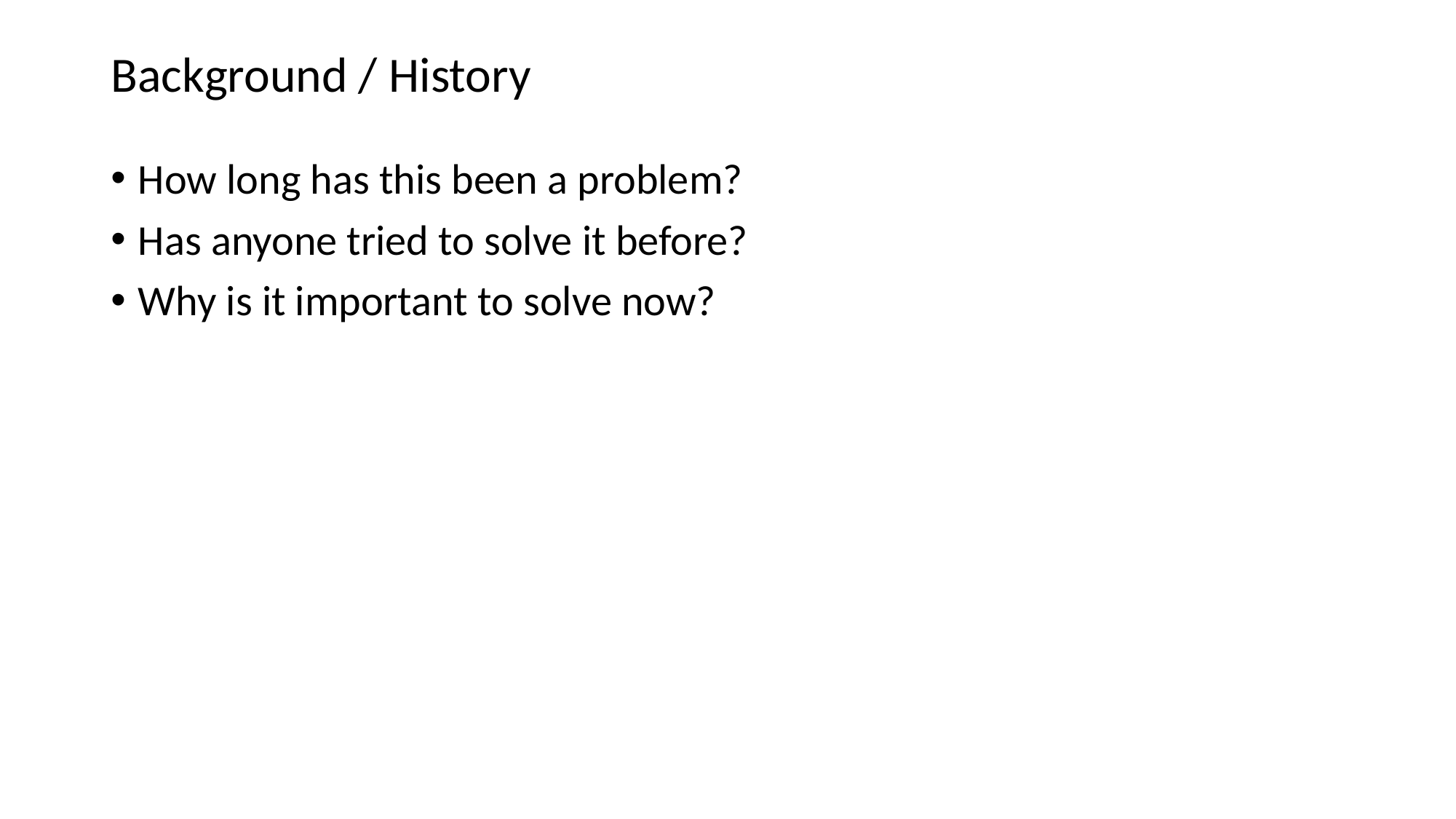

# Background / History
How long has this been a problem?
Has anyone tried to solve it before?
Why is it important to solve now?